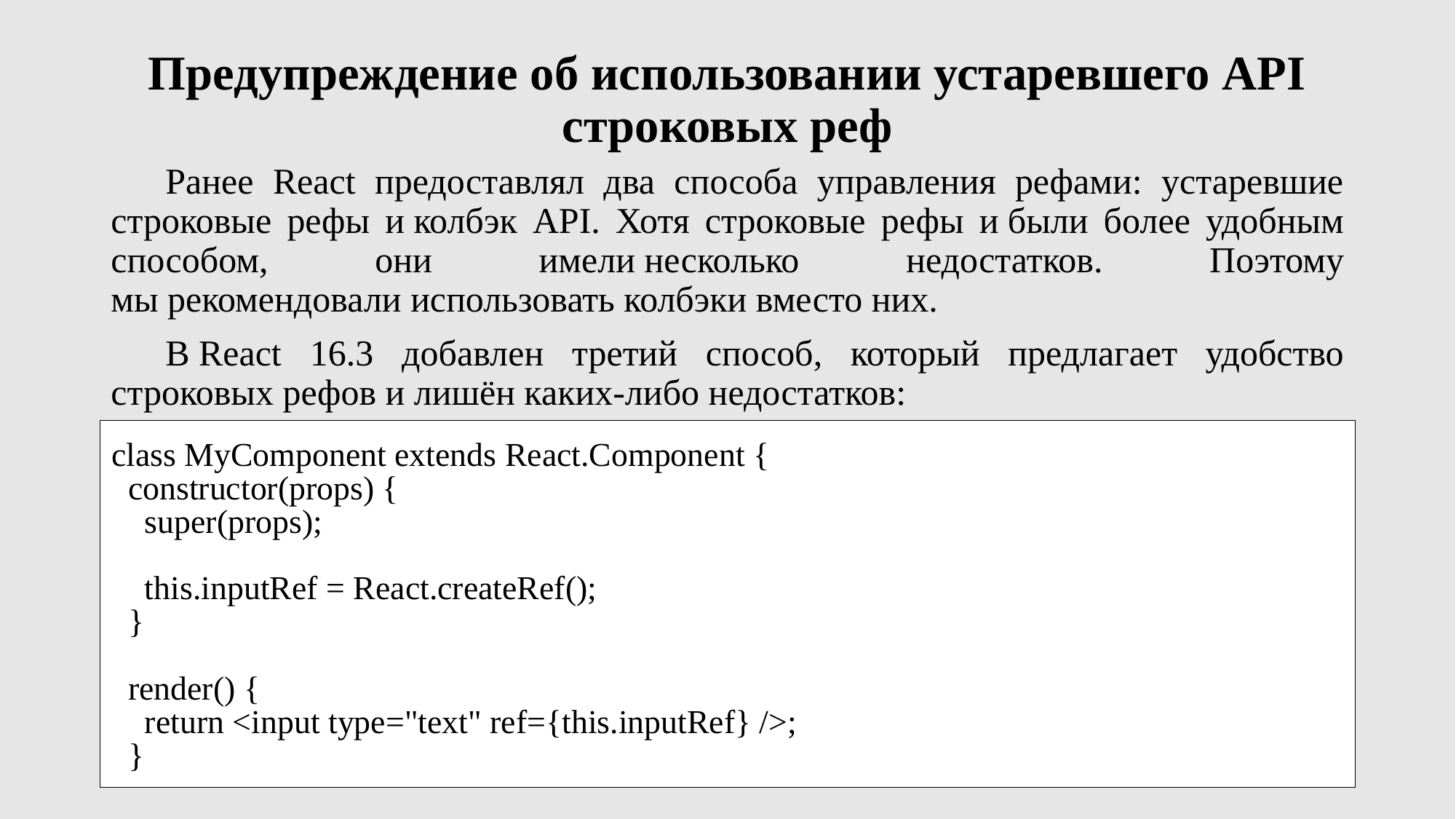

# Предупреждение об использовании устаревшего API строковых реф
Ранее React предоставлял два способа управления рефами: устаревшие строковые рефы и колбэк API. Хотя строковые рефы и были более удобным способом, они имели несколько недостатков. Поэтому мы рекомендовали использовать колбэки вместо них.
В React 16.3 добавлен третий способ, который предлагает удобство строковых рефов и лишён каких-либо недостатков: